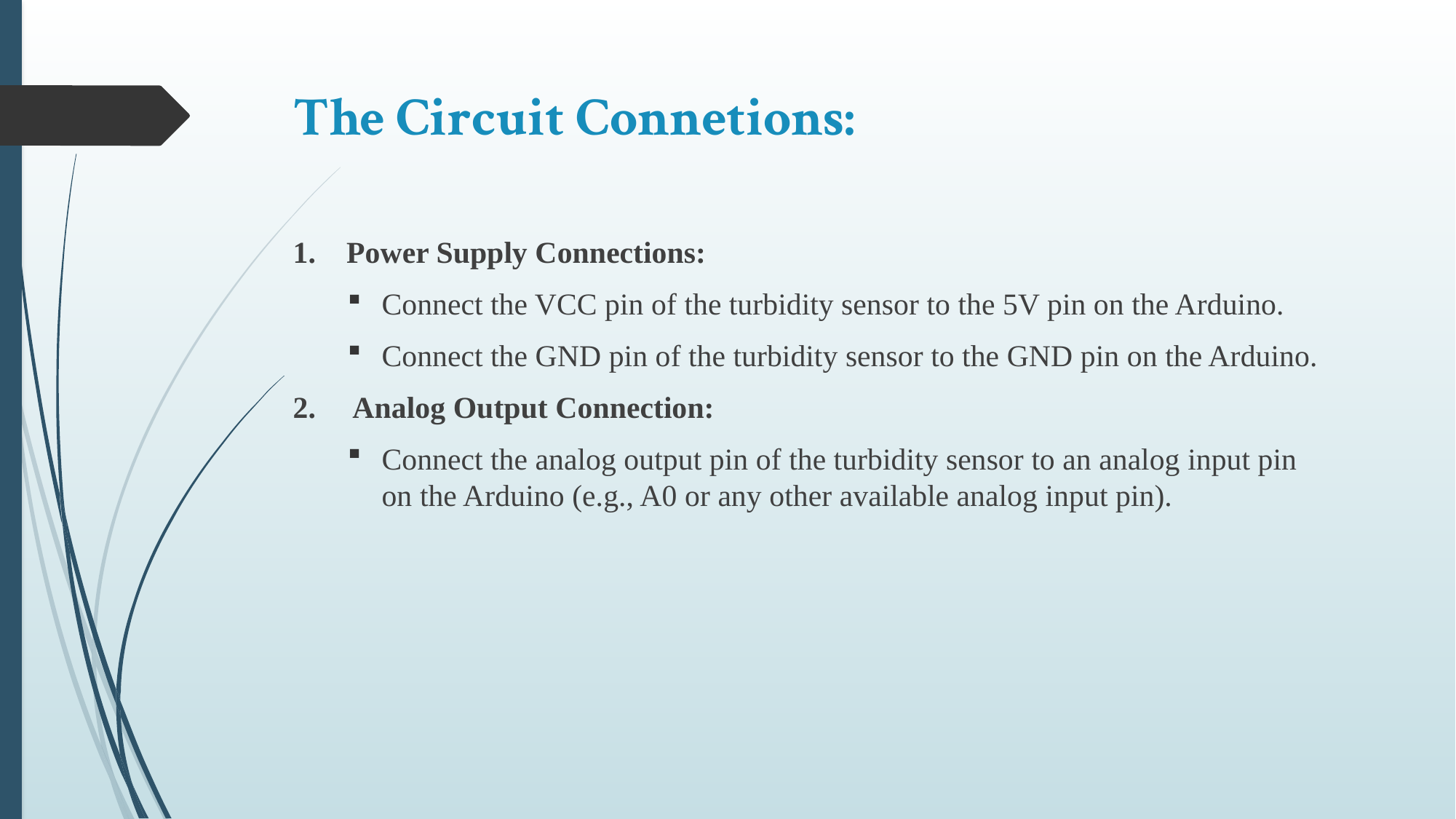

# The Circuit Connetions:
1.    Power Supply Connections:
Connect the VCC pin of the turbidity sensor to the 5V pin on the Arduino.
Connect the GND pin of the turbidity sensor to the GND pin on the Arduino.
2.     Analog Output Connection:
Connect the analog output pin of the turbidity sensor to an analog input pin on the Arduino (e.g., A0 or any other available analog input pin).